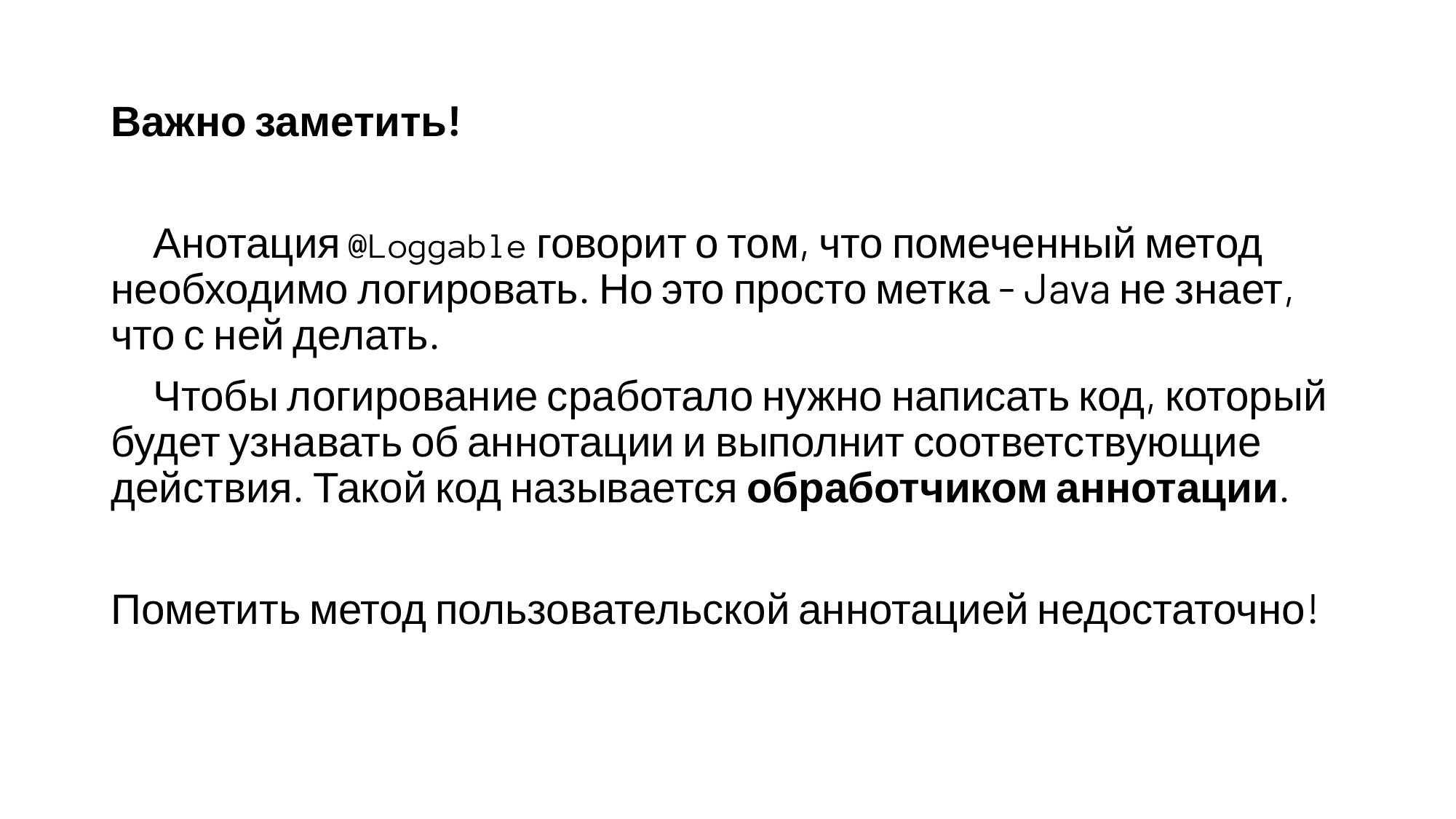

Важно заметить!

 Анотация @Loggable говорит о том, что помеченный метод необходимо логировать. Но это просто метка - Java не знает, что с ней делать.
 Чтобы логирование сработало нужно написать код, который будет узнавать об аннотации и выполнит соответствующие действия. Такой код называется обработчиком аннотации.

Пометить метод пользовательской аннотацией недостаточно!